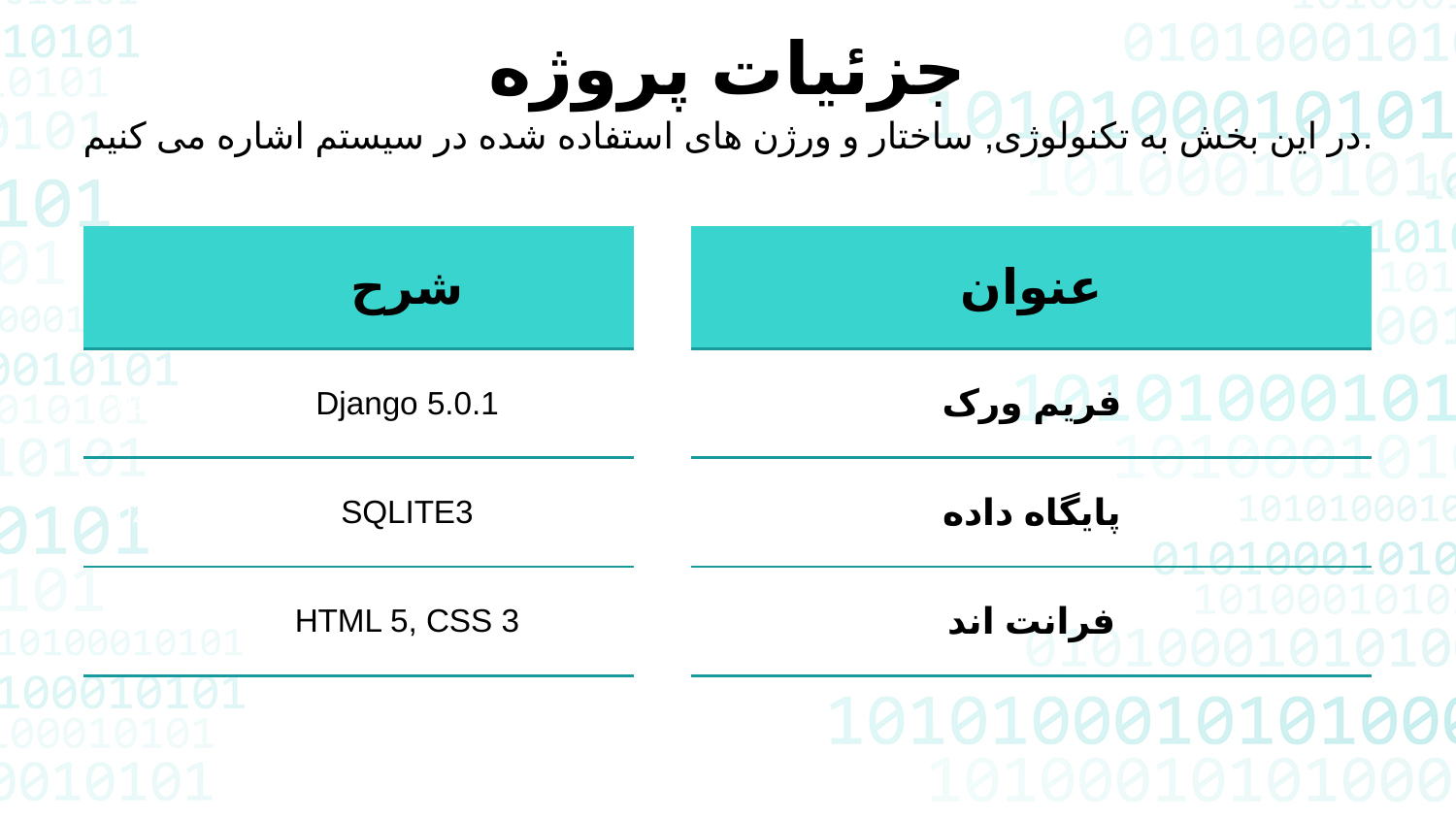

جزئیات پروژه
در این بخش به تکنولوژی, ساختار و ورژن های استفاده شده در سیستم اشاره می کنیم.
|  | شرح |  |  | عنوان |  |
| --- | --- | --- | --- | --- | --- |
| 01 | Django 5.0.1 |  | فریم ورک |  |  |
| 02 | SQLITE3 |  | پایگاه داده |  |  |
| 03 | HTML 5, CSS 3 |  | فرانت اند |  |  |